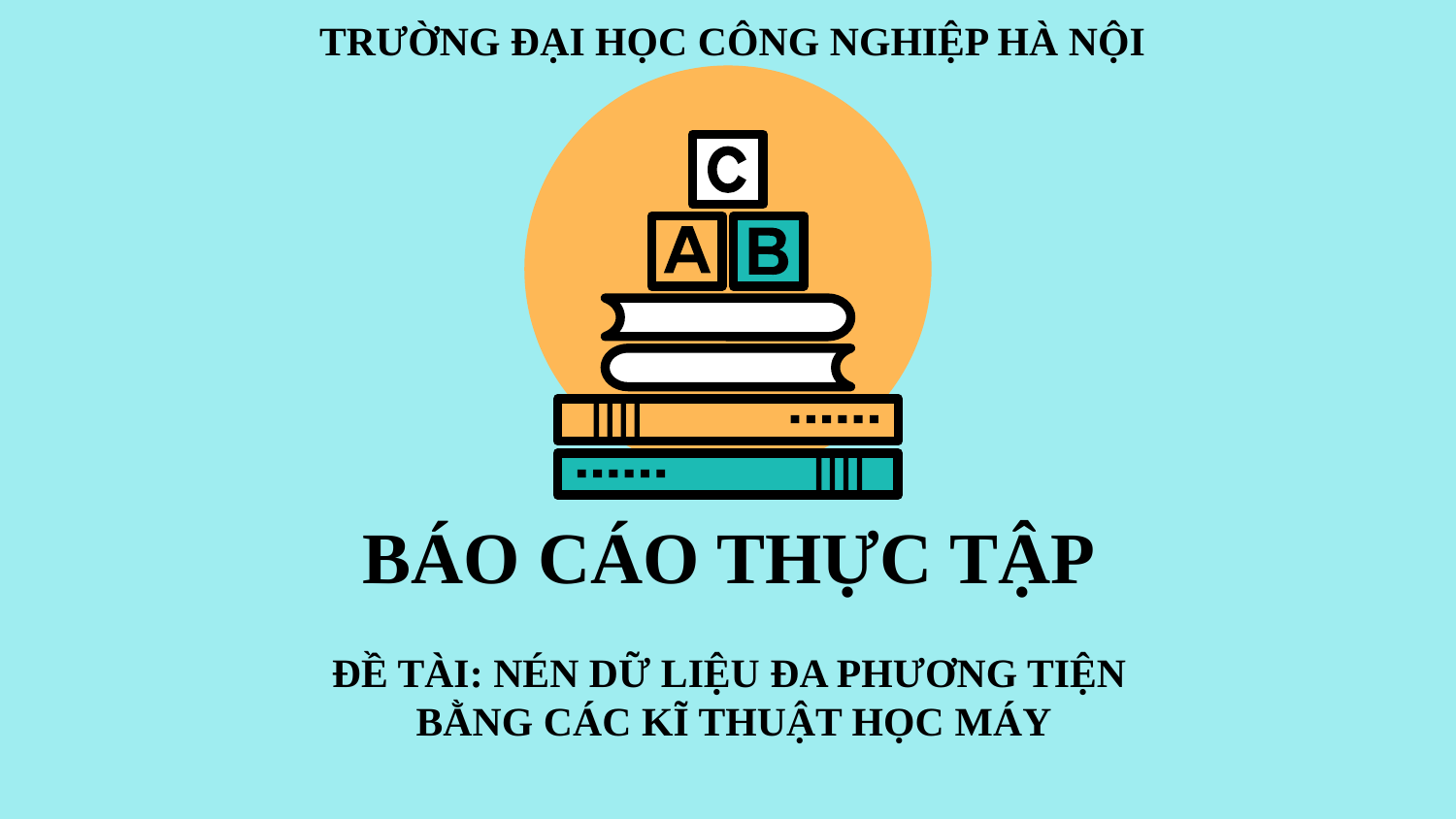

TRƯỜNG ĐẠI HỌC CÔNG NGHIỆP HÀ NỘI
BÁO CÁO THỰC TẬP
ĐỀ TÀI: NÉN DỮ LIỆU ĐA PHƯƠNG TIỆN
BẰNG CÁC KĨ THUẬT HỌC MÁY